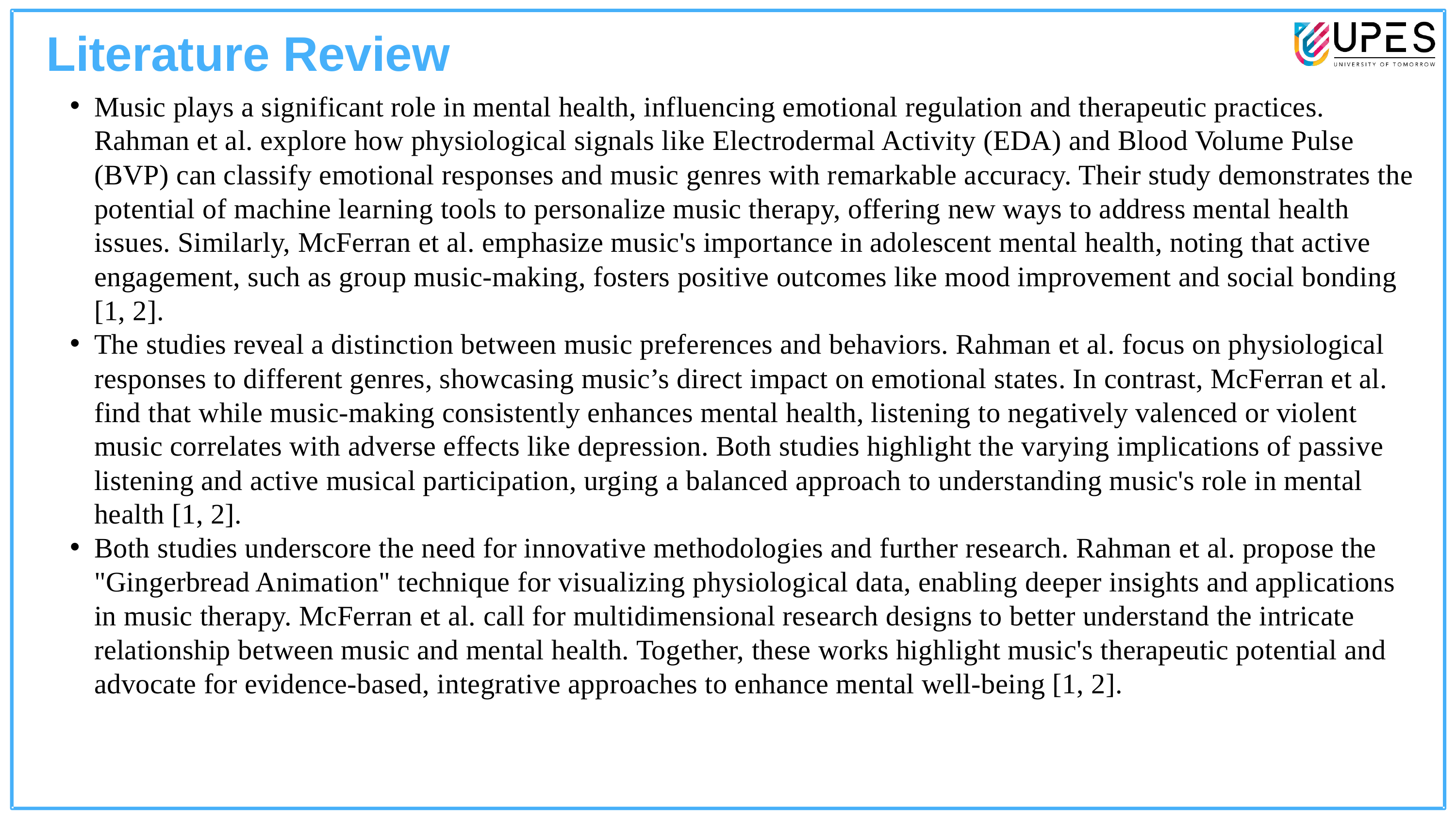

Literature Review
Music plays a significant role in mental health, influencing emotional regulation and therapeutic practices. Rahman et al. explore how physiological signals like Electrodermal Activity (EDA) and Blood Volume Pulse (BVP) can classify emotional responses and music genres with remarkable accuracy. Their study demonstrates the potential of machine learning tools to personalize music therapy, offering new ways to address mental health issues. Similarly, McFerran et al. emphasize music's importance in adolescent mental health, noting that active engagement, such as group music-making, fosters positive outcomes like mood improvement and social bonding [1, 2].
The studies reveal a distinction between music preferences and behaviors. Rahman et al. focus on physiological responses to different genres, showcasing music’s direct impact on emotional states. In contrast, McFerran et al. find that while music-making consistently enhances mental health, listening to negatively valenced or violent music correlates with adverse effects like depression. Both studies highlight the varying implications of passive listening and active musical participation, urging a balanced approach to understanding music's role in mental health [1, 2].
Both studies underscore the need for innovative methodologies and further research. Rahman et al. propose the "Gingerbread Animation" technique for visualizing physiological data, enabling deeper insights and applications in music therapy. McFerran et al. call for multidimensional research designs to better understand the intricate relationship between music and mental health. Together, these works highlight music's therapeutic potential and advocate for evidence-based, integrative approaches to enhance mental well-being [1, 2].